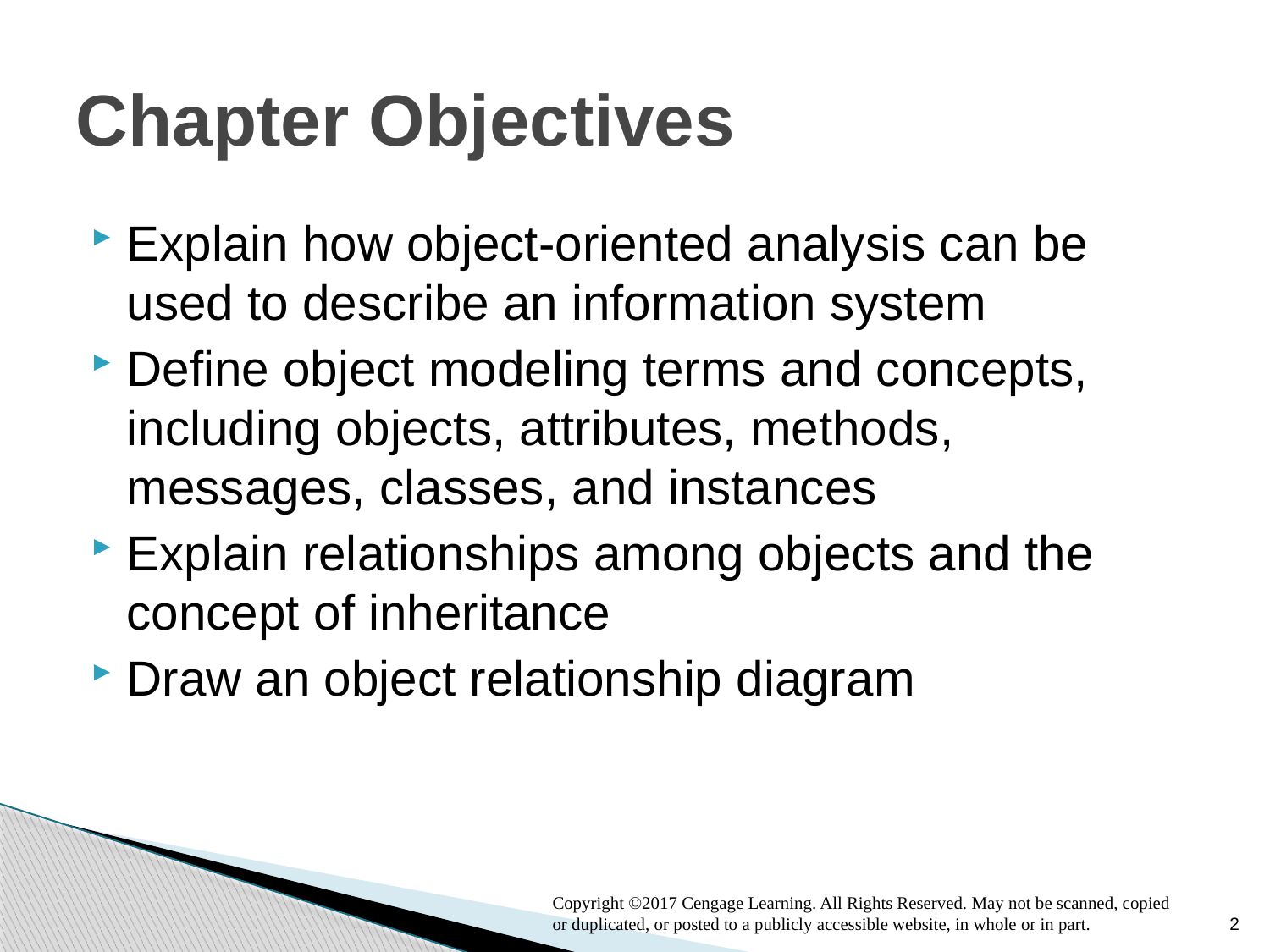

# Chapter Objectives
Explain how object-oriented analysis can be used to describe an information system
Define object modeling terms and concepts, including objects, attributes, methods, messages, classes, and instances
Explain relationships among objects and the concept of inheritance
Draw an object relationship diagram
Copyright ©2017 Cengage Learning. All Rights Reserved. May not be scanned, copied or duplicated, or posted to a publicly accessible website, in whole or in part.
2